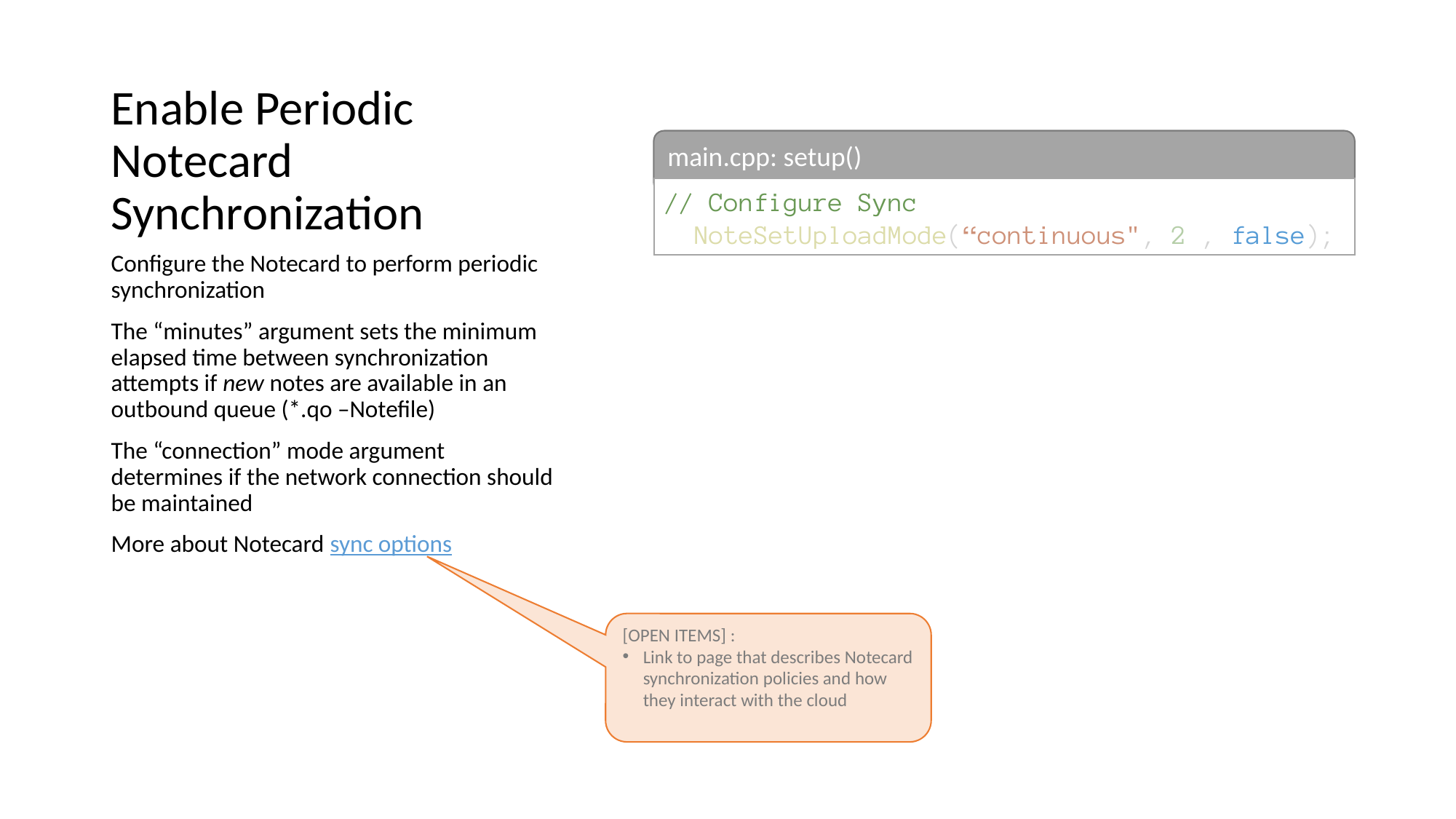

# Enable Periodic Notecard Synchronization
main.cpp: setup()
// Configure Sync
  NoteSetUploadMode(“continuous", 2 , false);
Configure the Notecard to perform periodic synchronization
The “minutes” argument sets the minimum elapsed time between synchronization attempts if new notes are available in an outbound queue (*.qo –Notefile)
The “connection” mode argument determines if the network connection should be maintained
More about Notecard sync options
[OPEN ITEMS] :
Link to page that describes Notecard synchronization policies and how they interact with the cloud